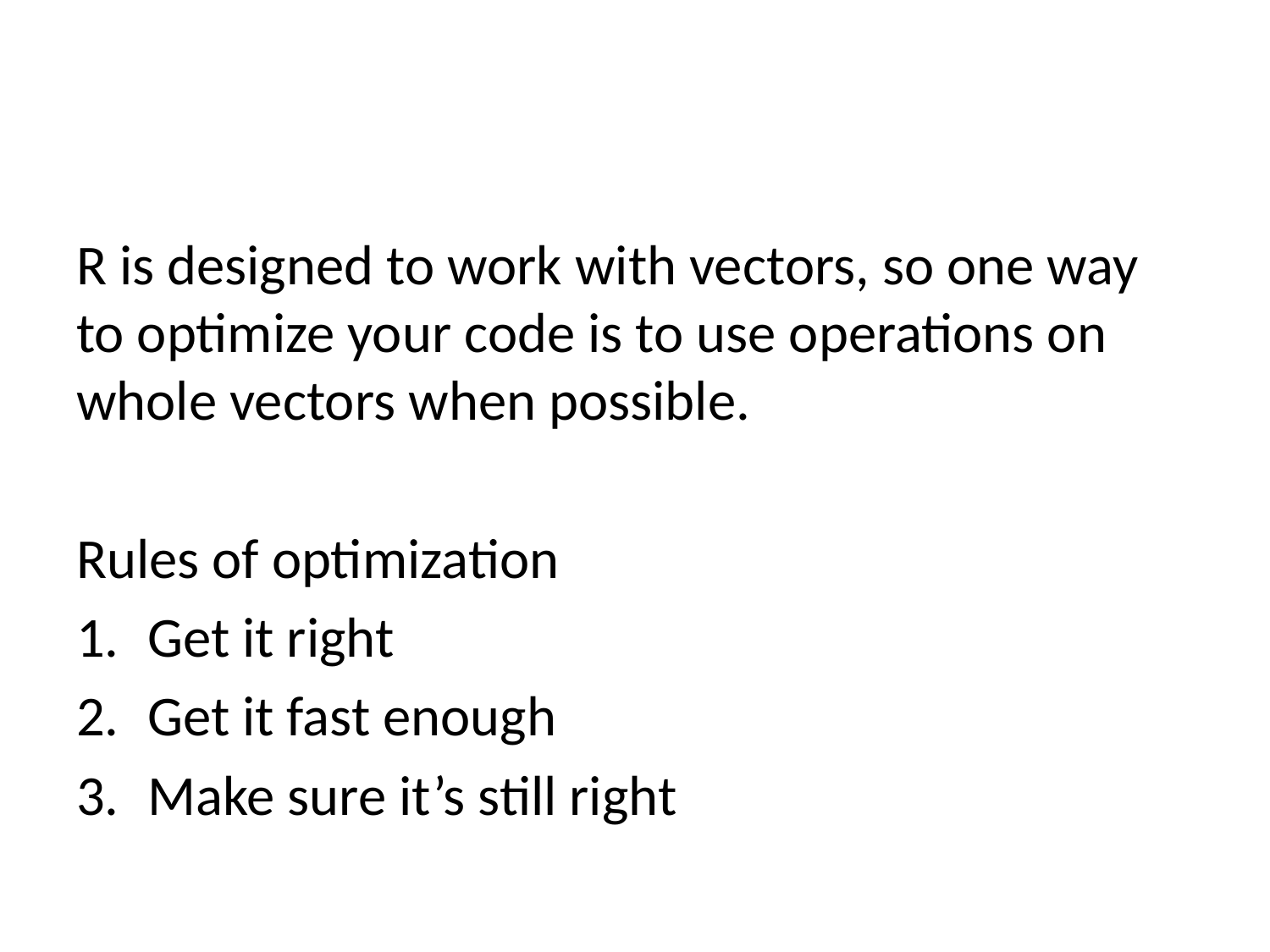

#
R is designed to work with vectors, so one way to optimize your code is to use operations on whole vectors when possible.

Rules of optimization
Get it right
Get it fast enough
Make sure it’s still right